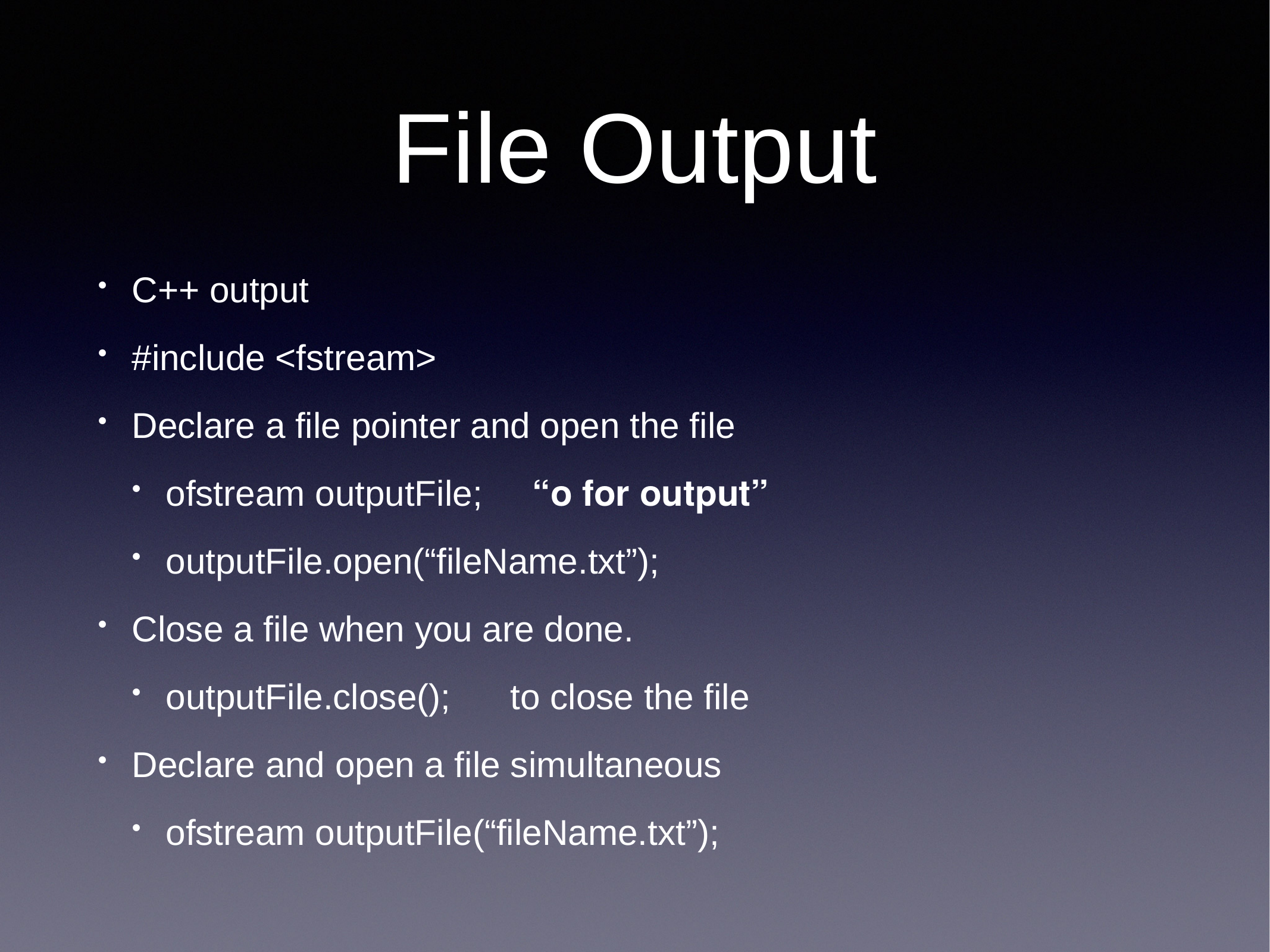

# File Output
C++ output
#include <fstream>
Declare a file pointer and open the file
ofstream outputFile;     “o for output”
outputFile.open(“fileName.txt”);
Close a file when you are done.
outputFile.close();      to close the file
Declare and open a file simultaneous
ofstream outputFile(“fileName.txt”);